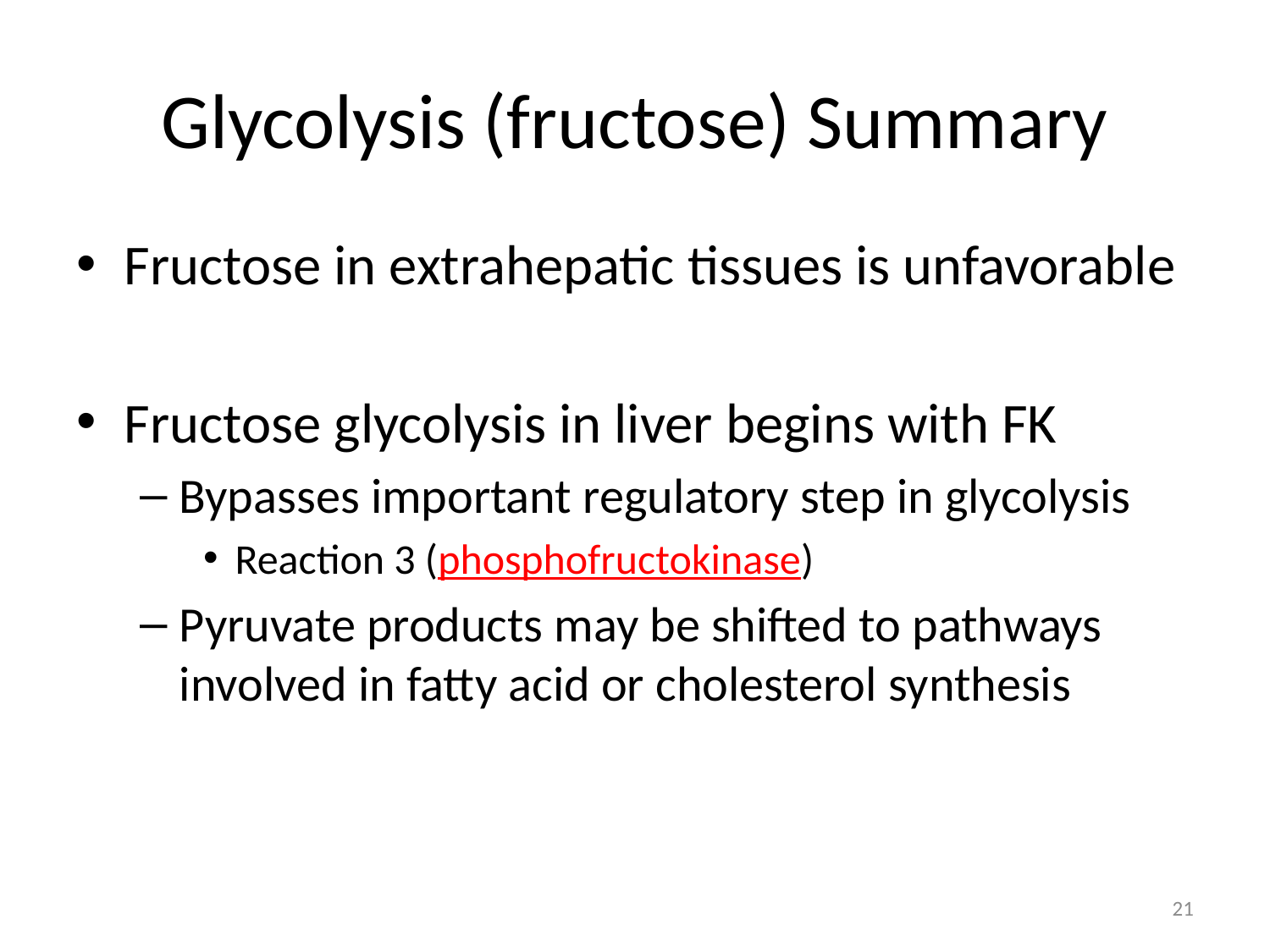

# Glycolysis (fructose) Summary
Fructose in extrahepatic tissues is unfavorable

Fructose glycolysis in liver begins with FK
Bypasses important regulatory step in glycolysis
Reaction 3 (phosphofructokinase)
Pyruvate products may be shifted to pathways involved in fatty acid or cholesterol synthesis

21